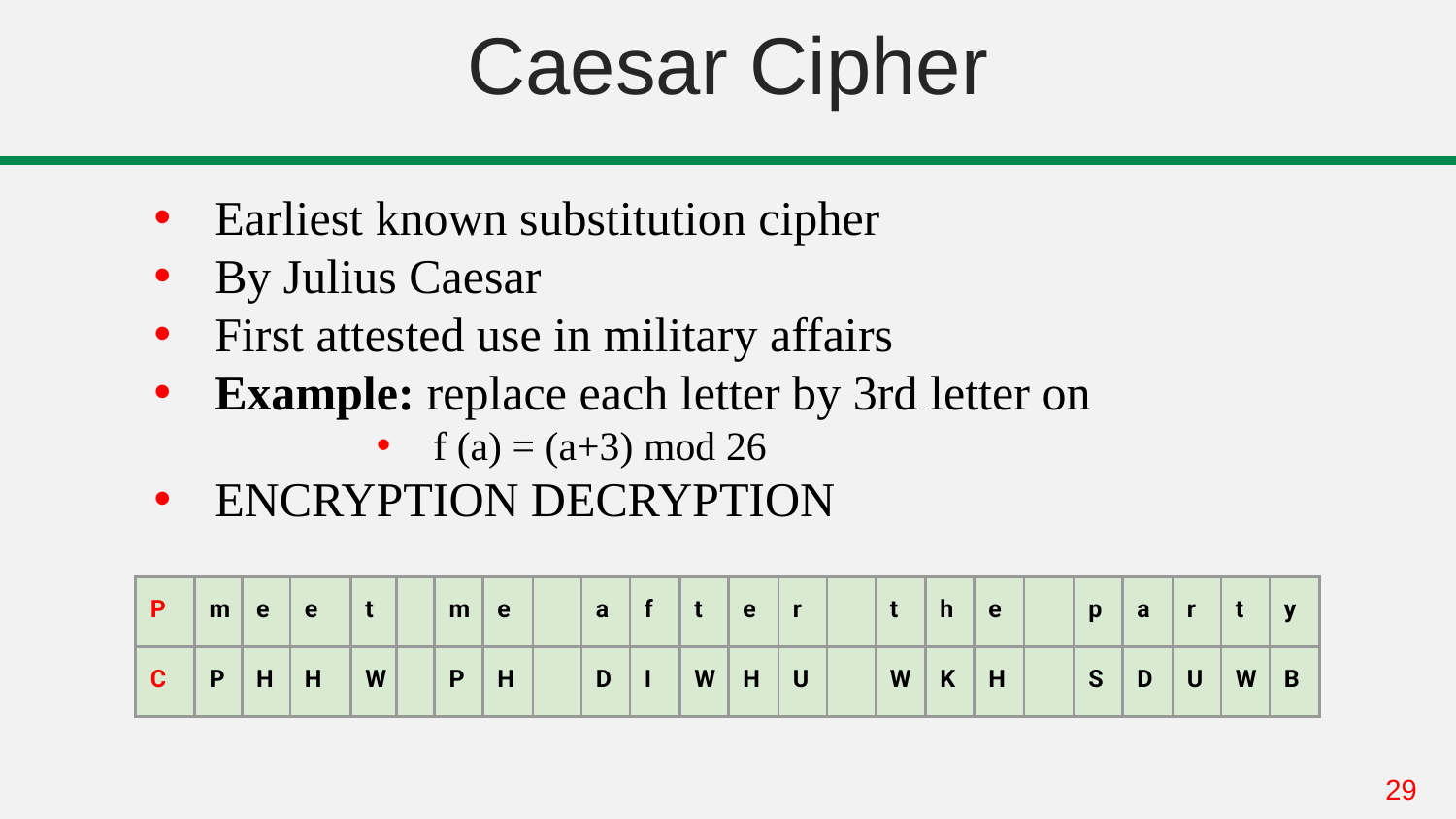

# Caesar Cipher
Earliest known substitution cipher
By Julius Caesar
First attested use in military affairs
Example: replace each letter by 3rd letter on
f (a) = (a+3) mod 26
ENCRYPTION DECRYPTION
| P | m | e | e | t |  | m | e |  | a | f | t | e | r |  | t | h | e |  | p | a | r | t | y |
| --- | --- | --- | --- | --- | --- | --- | --- | --- | --- | --- | --- | --- | --- | --- | --- | --- | --- | --- | --- | --- | --- | --- | --- |
| C | P | H | H | W |  | P | H |  | D | I | W | H | U |  | W | K | H |  | S | D | U | W | B |